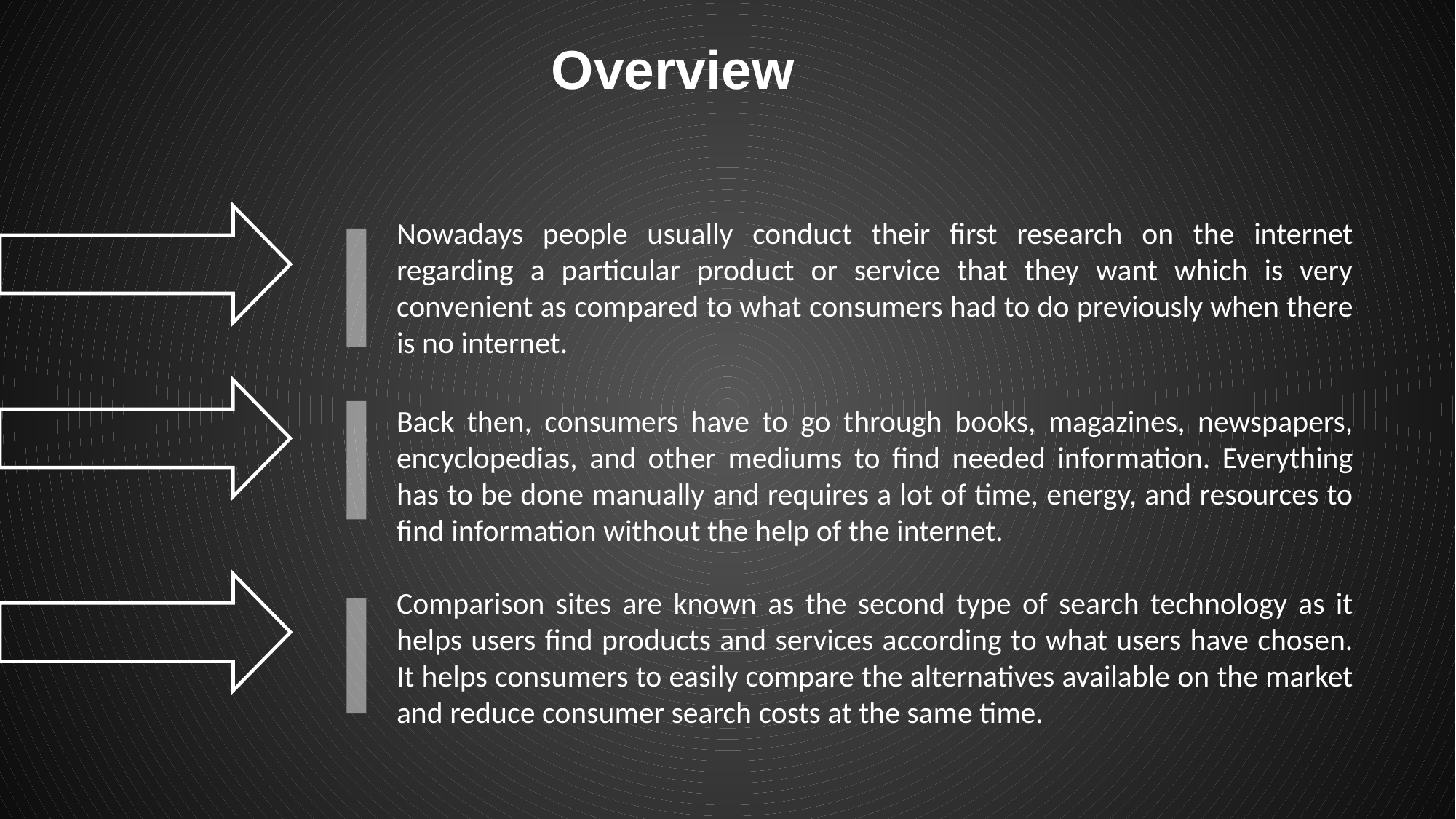

Overview

Nowadays people usually conduct their first research on the internet regarding a particular product or service that they want which is very convenient as compared to what consumers had to do previously when there is no internet.

Back then, consumers have to go through books, magazines, newspapers, encyclopedias, and other mediums to find needed information. Everything has to be done manually and requires a lot of time, energy, and resources to find information without the help of the internet.

Comparison sites are known as the second type of search technology as it helps users find products and services according to what users have chosen. It helps consumers to easily compare the alternatives available on the market and reduce consumer search costs at the same time.